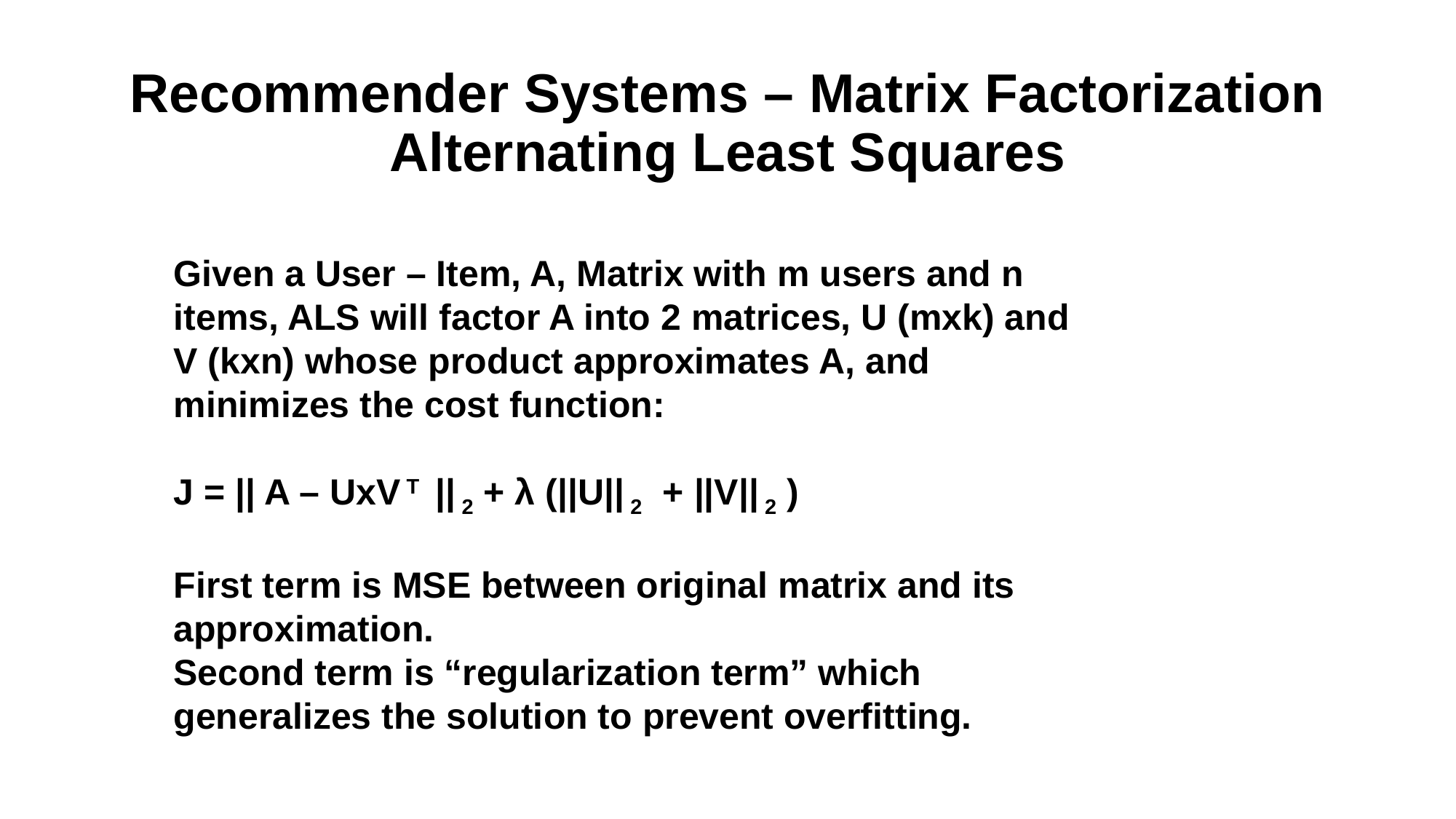

# Recommender Systems – Matrix Factorization Alternating Least Squares
Given a User – Item, A, Matrix with m users and n items, ALS will factor A into 2 matrices, U (mxk) and V (kxn) whose product approximates A, and minimizes the cost function:

J = || A – UxV T  || 2 + λ (||U|| 2  + ||V|| 2 )

First term is MSE between original matrix and its approximation.
Second term is “regularization term” which generalizes the solution to prevent overfitting.